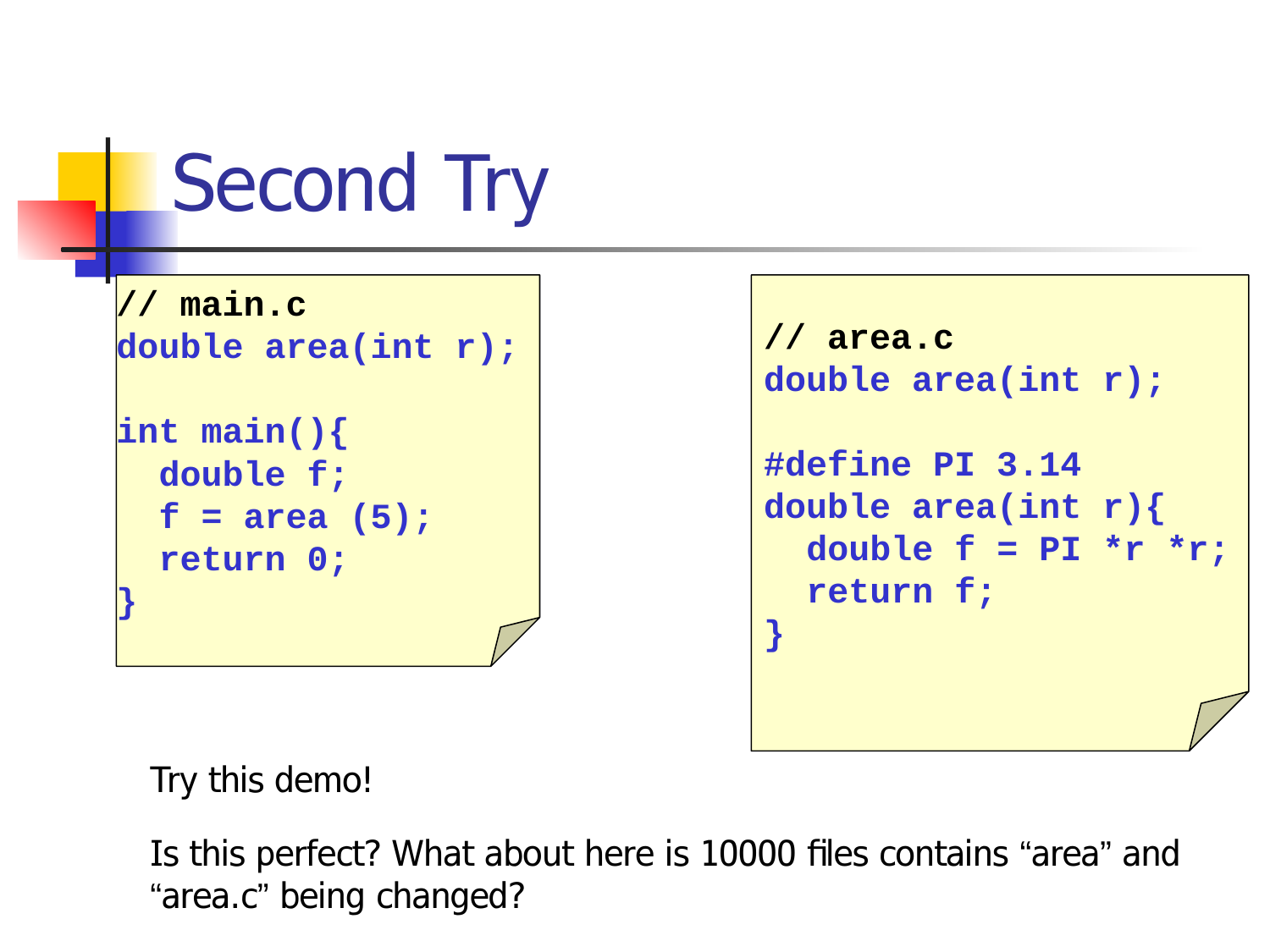

# Second Try
// main.c
double area(int r);

int main(){
  double f;
  f = area (5);
  return 0;
}
// area.c
double area(int r);

#define PI 3.14
double area(int r){
  double f = PI *r *r;
  return f;
}
Try this demo!
Is this perfect? What about here is 10000 files contains “area” and “area.c” being changed?